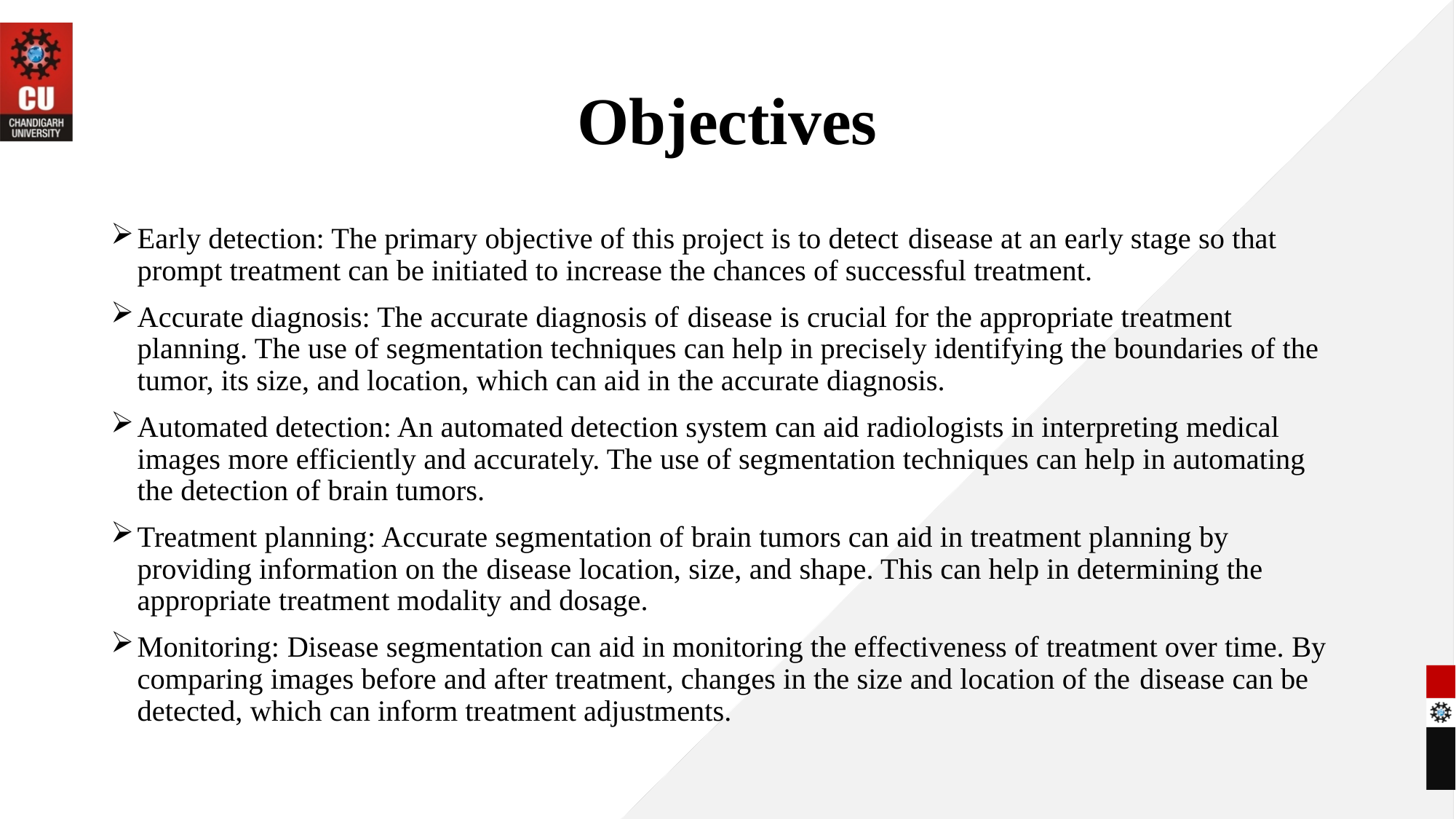

# Objectives
Early detection: The primary objective of this project is to detect disease at an early stage so that prompt treatment can be initiated to increase the chances of successful treatment.
Accurate diagnosis: The accurate diagnosis of disease is crucial for the appropriate treatment planning. The use of segmentation techniques can help in precisely identifying the boundaries of the tumor, its size, and location, which can aid in the accurate diagnosis.
Automated detection: An automated detection system can aid radiologists in interpreting medical images more efficiently and accurately. The use of segmentation techniques can help in automating the detection of brain tumors.
Treatment planning: Accurate segmentation of brain tumors can aid in treatment planning by providing information on the disease location, size, and shape. This can help in determining the appropriate treatment modality and dosage.
Monitoring: Disease segmentation can aid in monitoring the effectiveness of treatment over time. By comparing images before and after treatment, changes in the size and location of the disease can be detected, which can inform treatment adjustments.
8